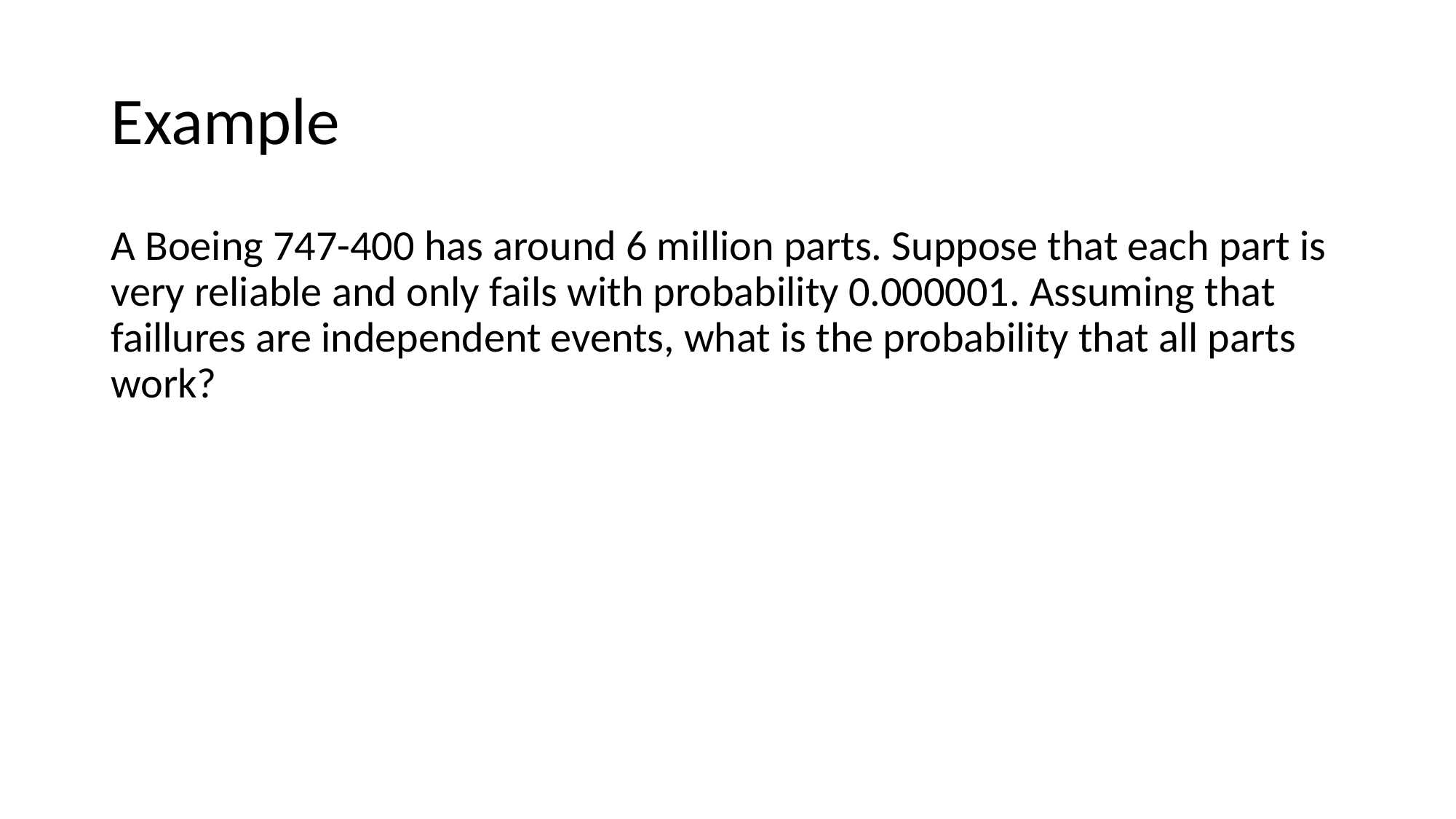

# Example
A Boeing 747-400 has around 6 million parts. Suppose that each part is very reliable and only fails with probability 0.000001. Assuming that faillures are independent events, what is the probability that all parts work?